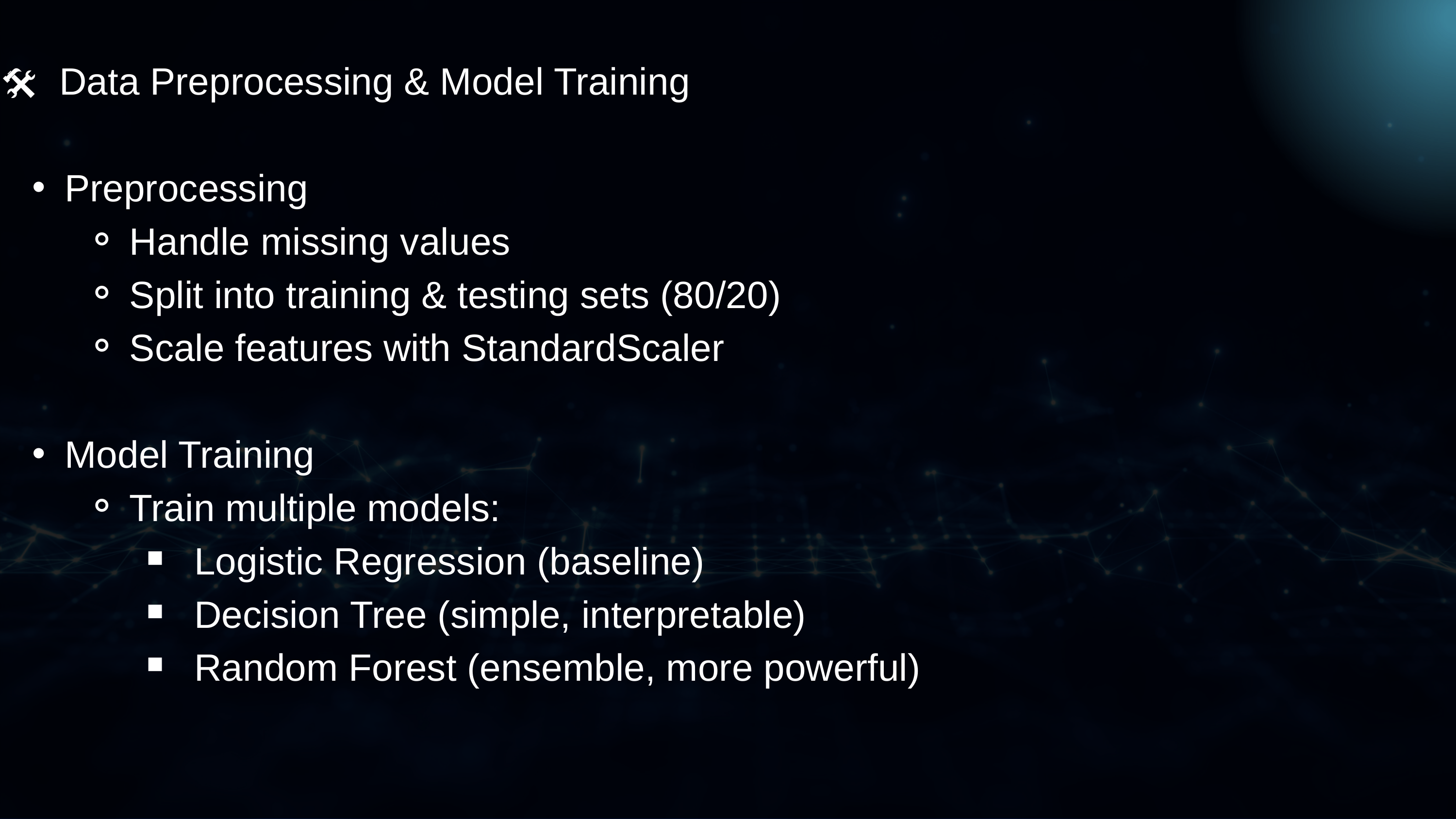

🛠️  Data Preprocessing & Model Training

Preprocessing
Handle missing values
Split into training & testing sets (80/20)
Scale features with StandardScaler

Model Training
Train multiple models:
Logistic Regression (baseline)
Decision Tree (simple, interpretable)
Random Forest (ensemble, more powerful)